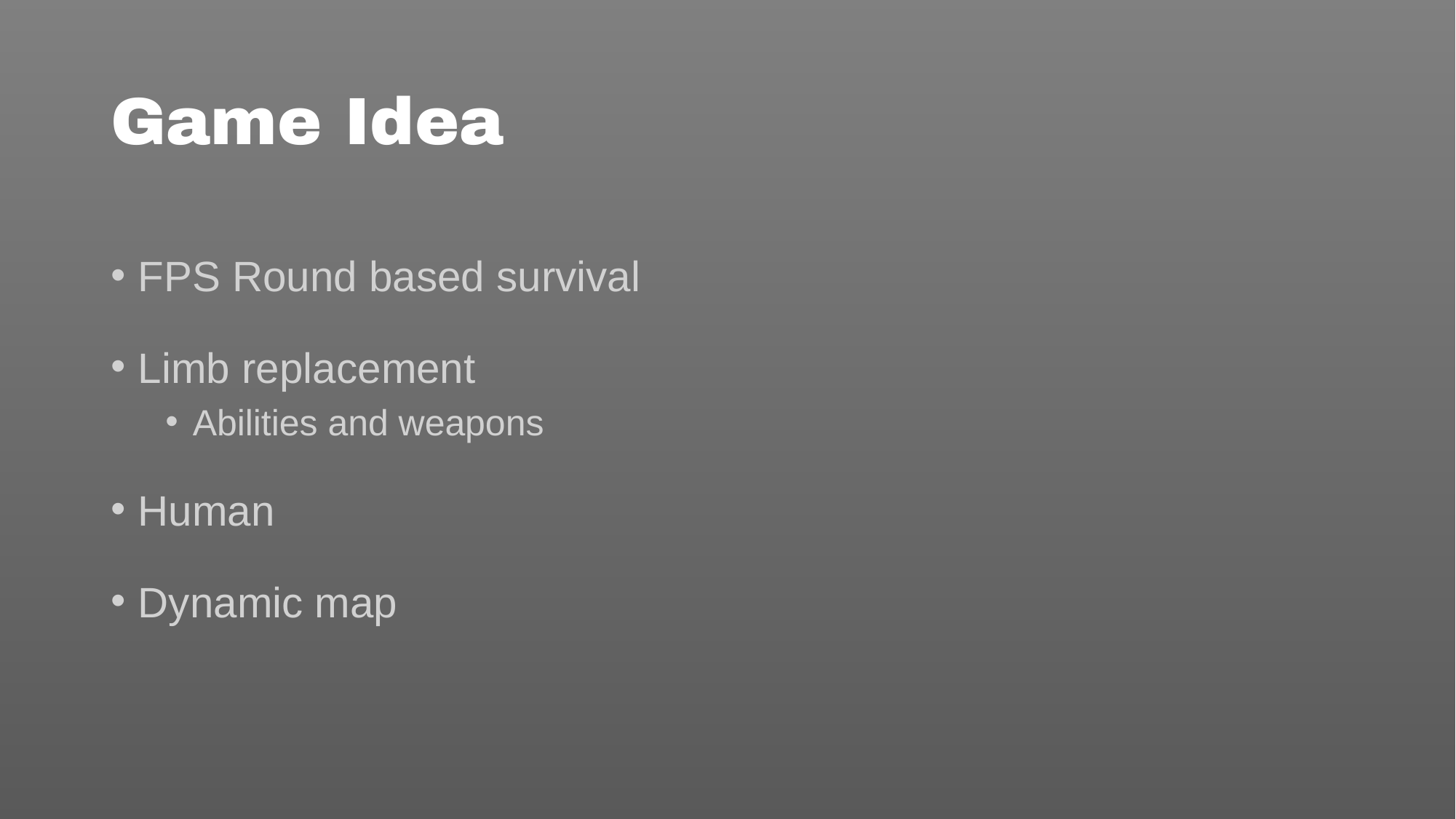

# Game Idea
FPS Round based survival
Limb replacement
Abilities and weapons
Human
Dynamic map